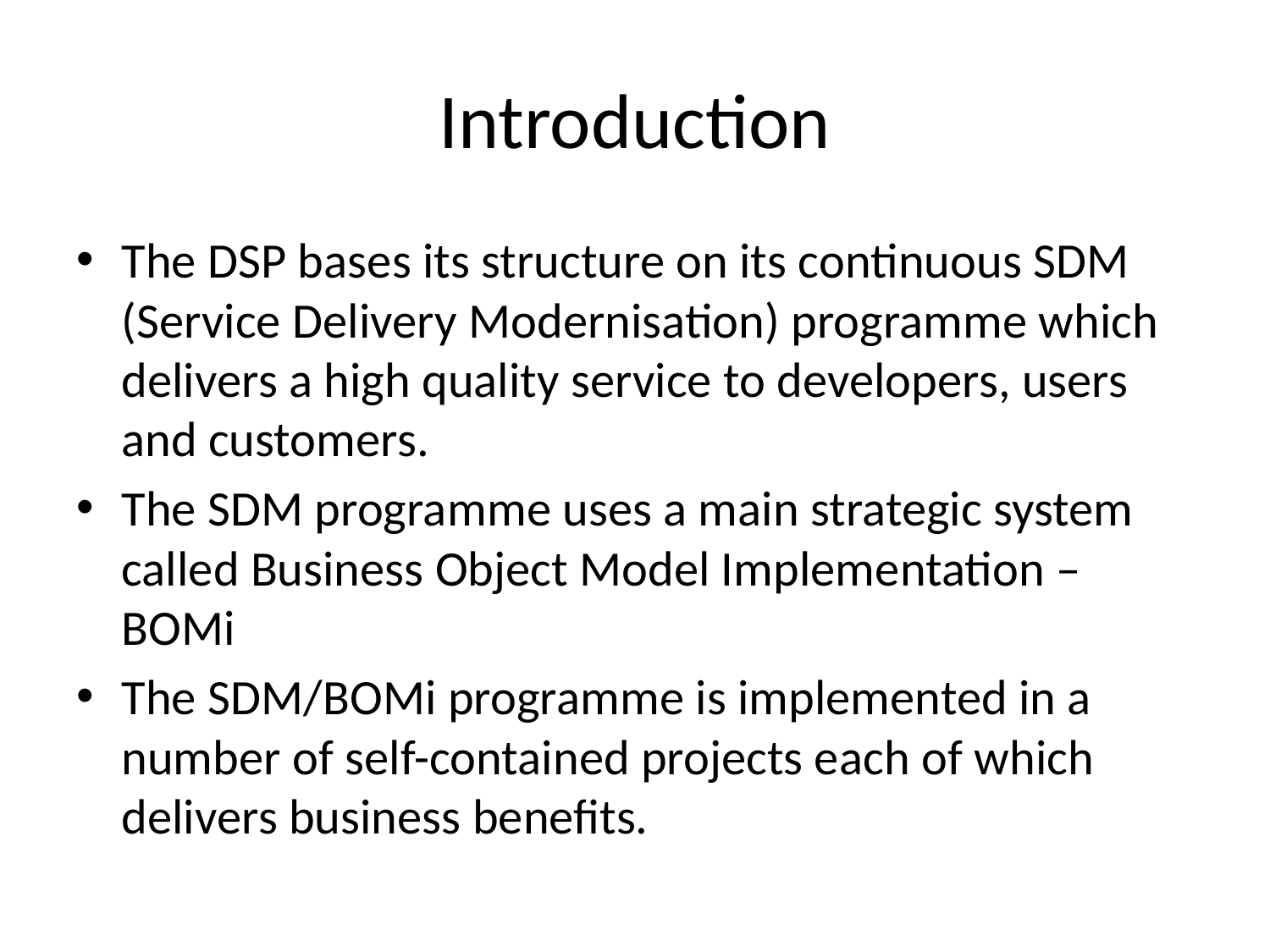

# Introduction
The DSP bases its structure on its continuous SDM (Service Delivery Modernisation) programme which delivers a high quality service to developers, users and customers.
The SDM programme uses a main strategic system called Business Object Model Implementation – BOMi
The SDM/BOMi programme is implemented in a number of self-contained projects each of which delivers business benefits.